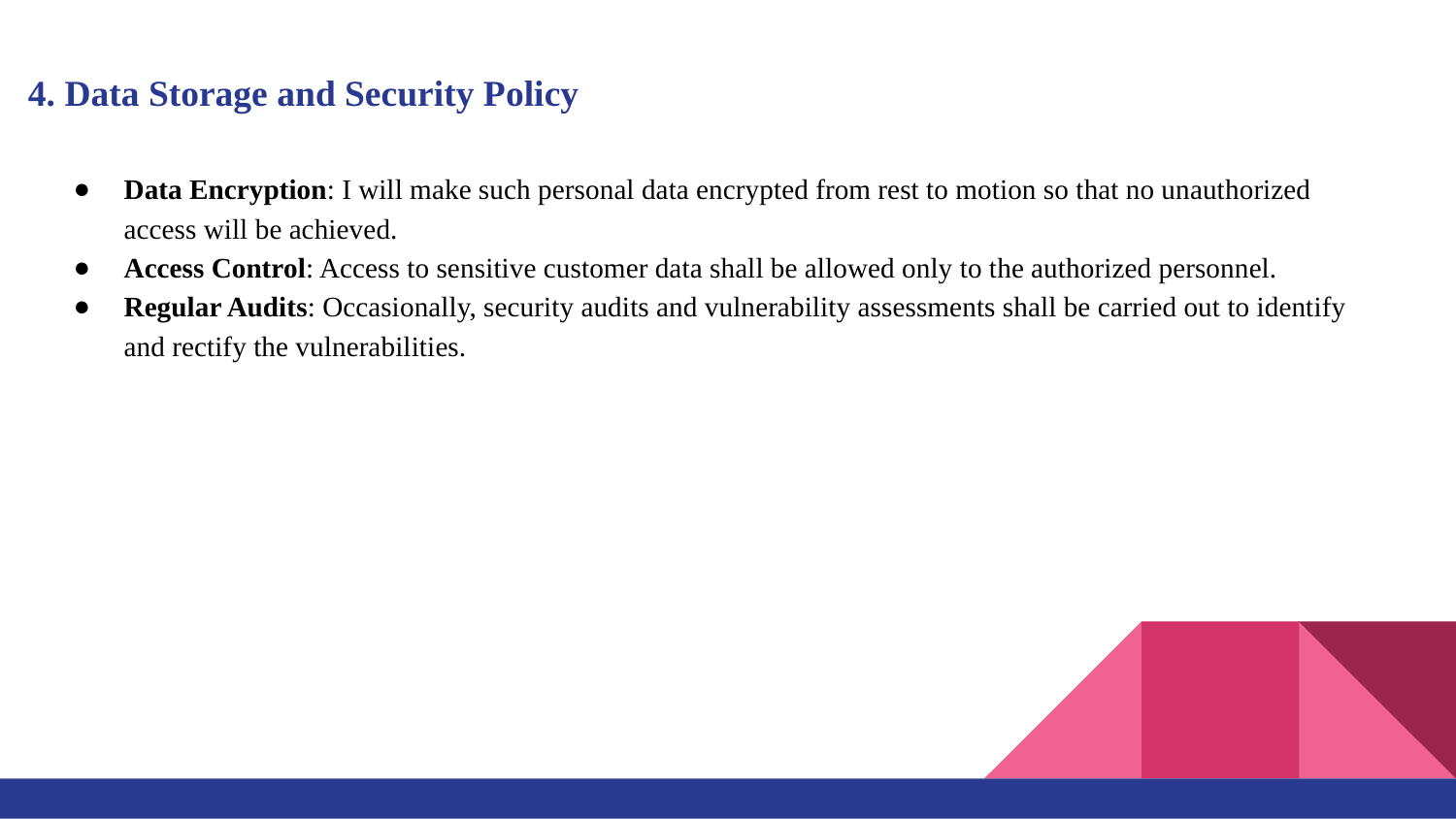

# 4. Data Storage and Security Policy
Data Encryption: I will make such personal data encrypted from rest to motion so that no unauthorized access will be achieved.
Access Control: Access to sensitive customer data shall be allowed only to the authorized personnel.
Regular Audits: Occasionally, security audits and vulnerability assessments shall be carried out to identify and rectify the vulnerabilities.